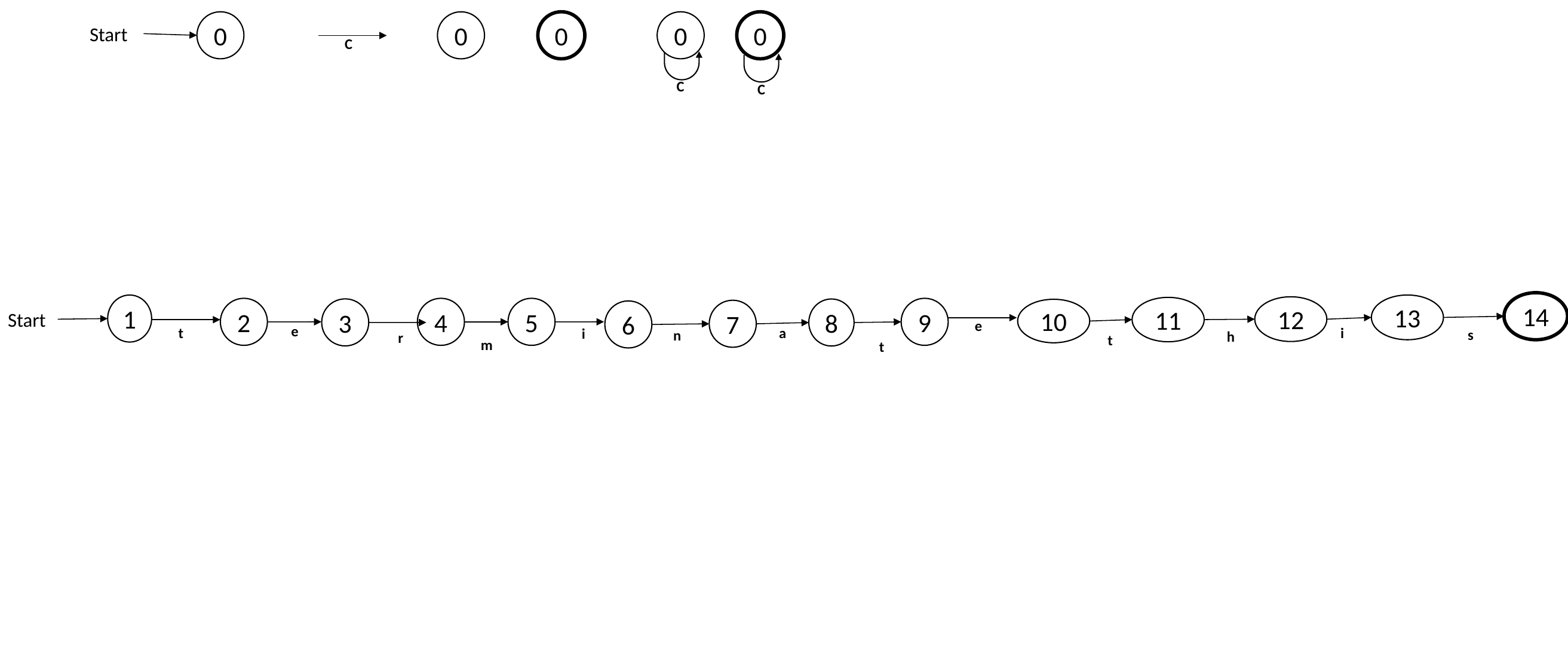

0
Start
0
0

C
0

C
0
C
14
13
1
Start
12
11
2
4
5
9
3
8
10
7
6
e

e
i
a
h
t
t
i
s
n
t
m
r